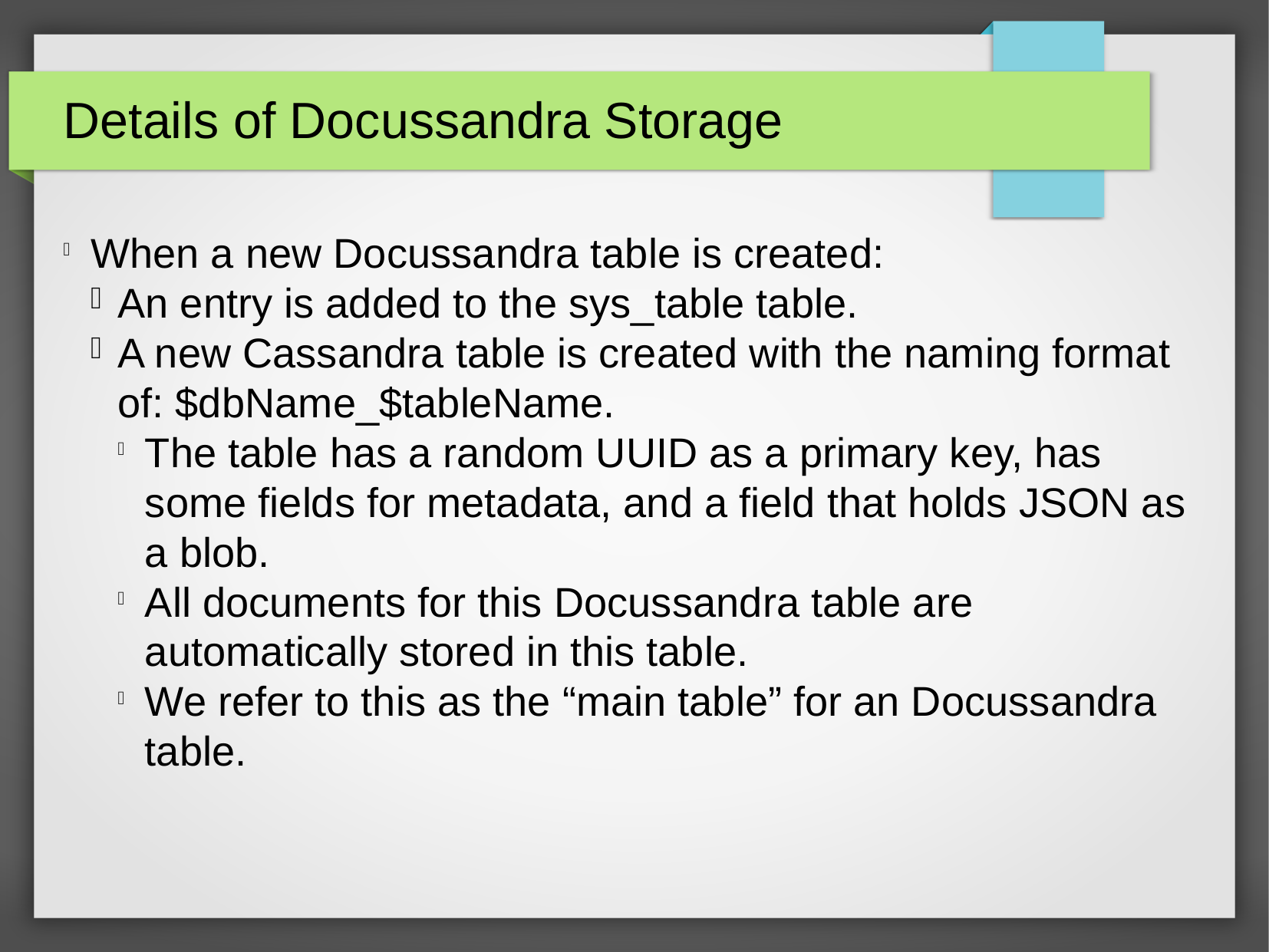

Details of Docussandra Storage
When a new Docussandra table is created:
An entry is added to the sys_table table.
A new Cassandra table is created with the naming format of: $dbName_$tableName.
The table has a random UUID as a primary key, has some fields for metadata, and a field that holds JSON as a blob.
All documents for this Docussandra table are automatically stored in this table.
We refer to this as the “main table” for an Docussandra table.